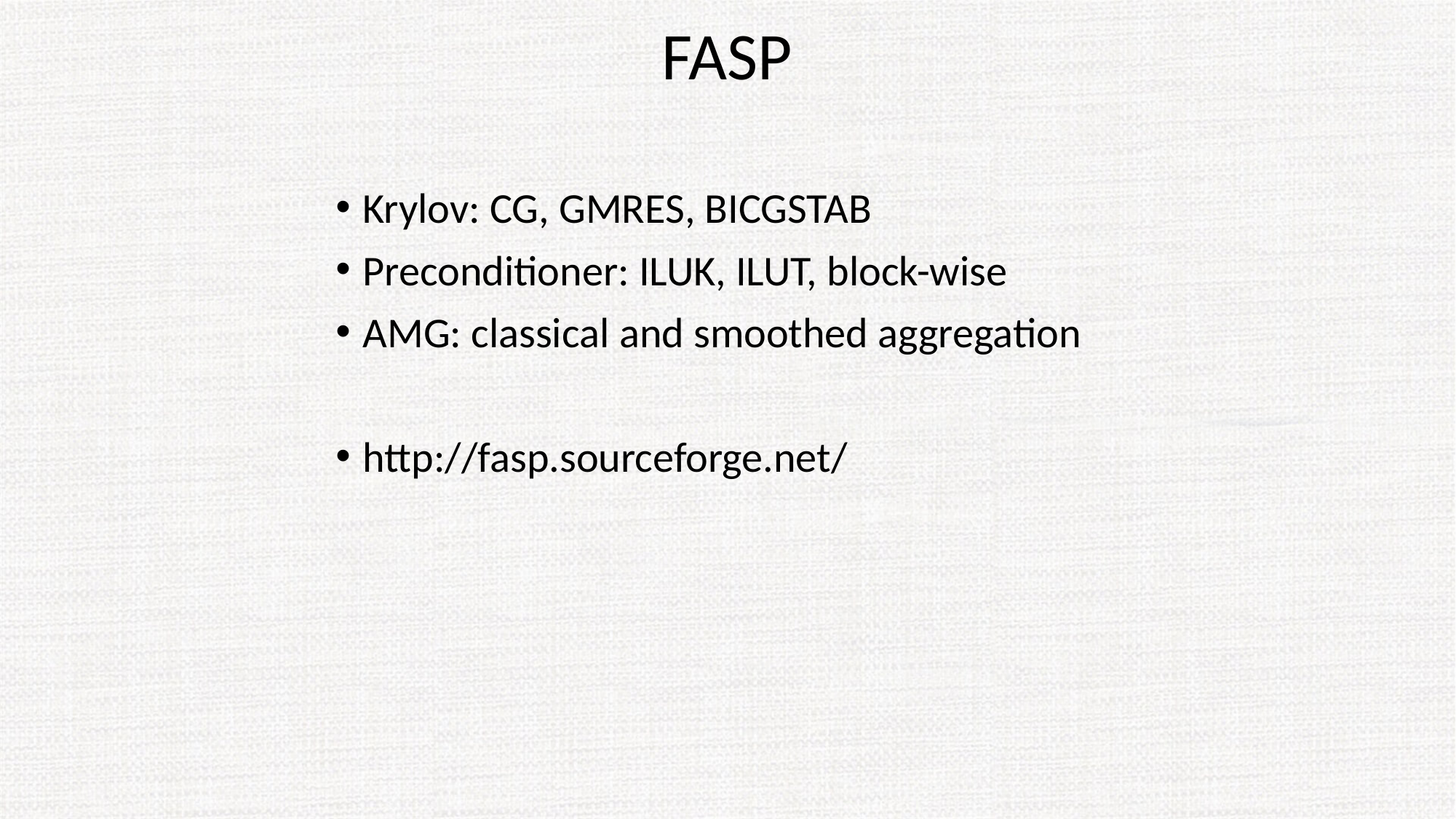

# FASP
Krylov: CG, GMRES, BICGSTAB
Preconditioner: ILUK, ILUT, block-wise
AMG: classical and smoothed aggregation

http://fasp.sourceforge.net/